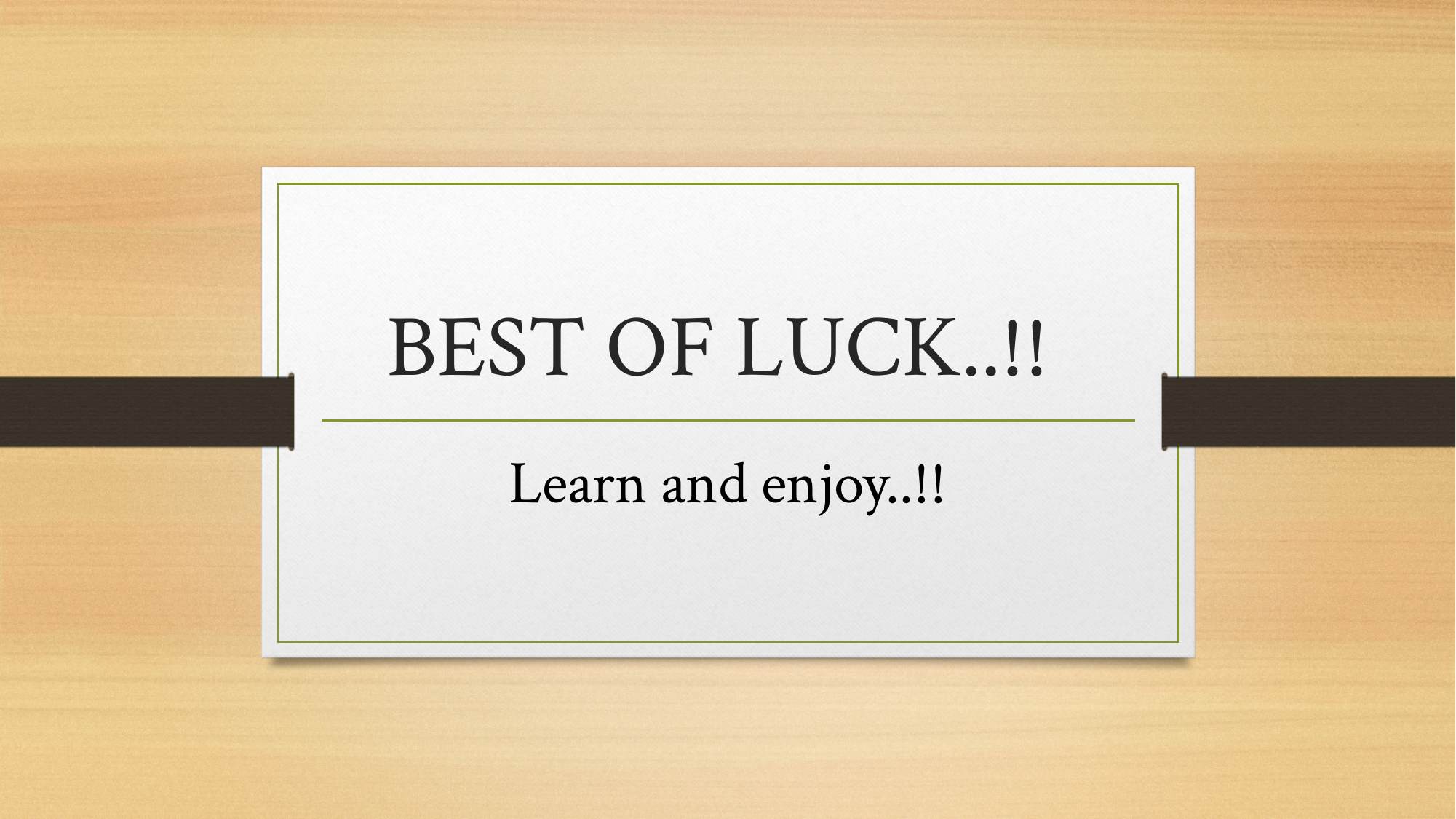

# BEST OF LUCK..!!
Learn and enjoy..!!